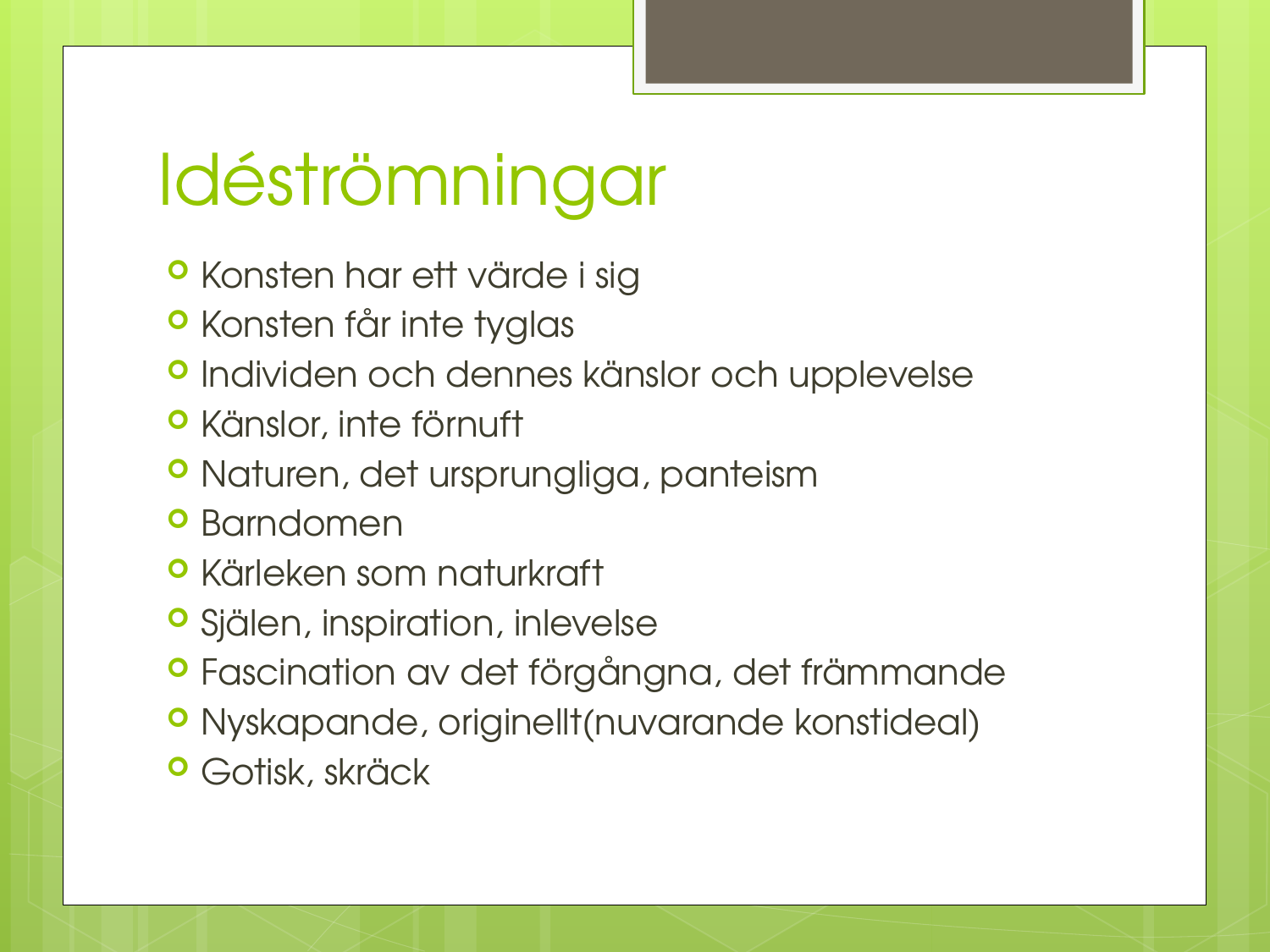

# Idéströmningar
Konsten har ett värde i sig
Konsten får inte tyglas
Individen och dennes känslor och upplevelse
Känslor, inte förnuft
Naturen, det ursprungliga, panteism
Barndomen
Kärleken som naturkraft
Själen, inspiration, inlevelse
Fascination av det förgångna, det främmande
Nyskapande, originellt(nuvarande konstideal)
Gotisk, skräck